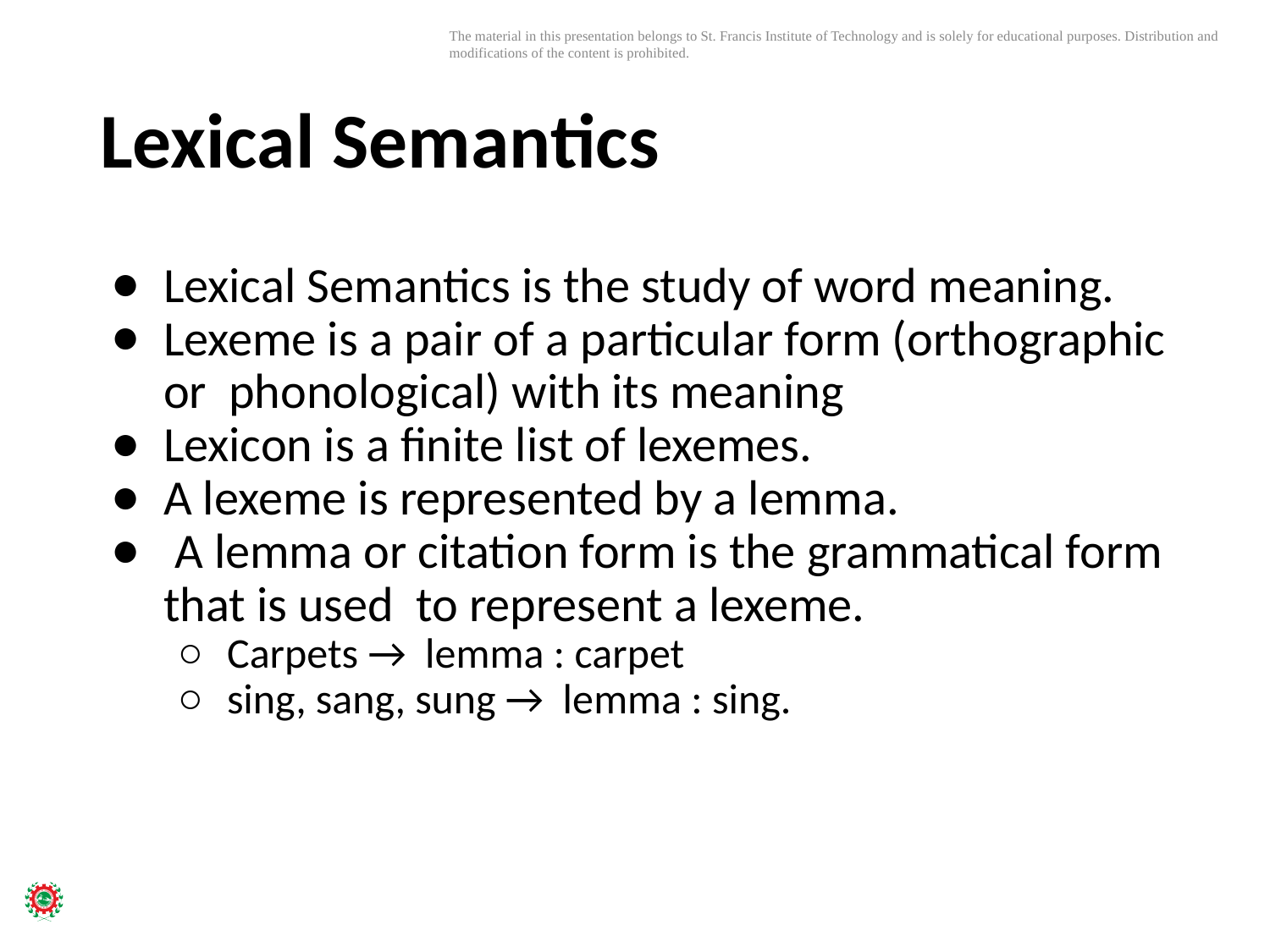

# Lexical Semantics
Lexical Semantics is the study of word meaning.
Lexeme is a pair of a particular form (orthographic or  phonological) with its meaning
Lexicon is a ﬁnite list of lexemes.
A lexeme is represented by a lemma.
 A lemma or citation form is the grammatical form that is used  to represent a lexeme.
Carpets →  lemma : carpet
sing, sang, sung →  lemma : sing.